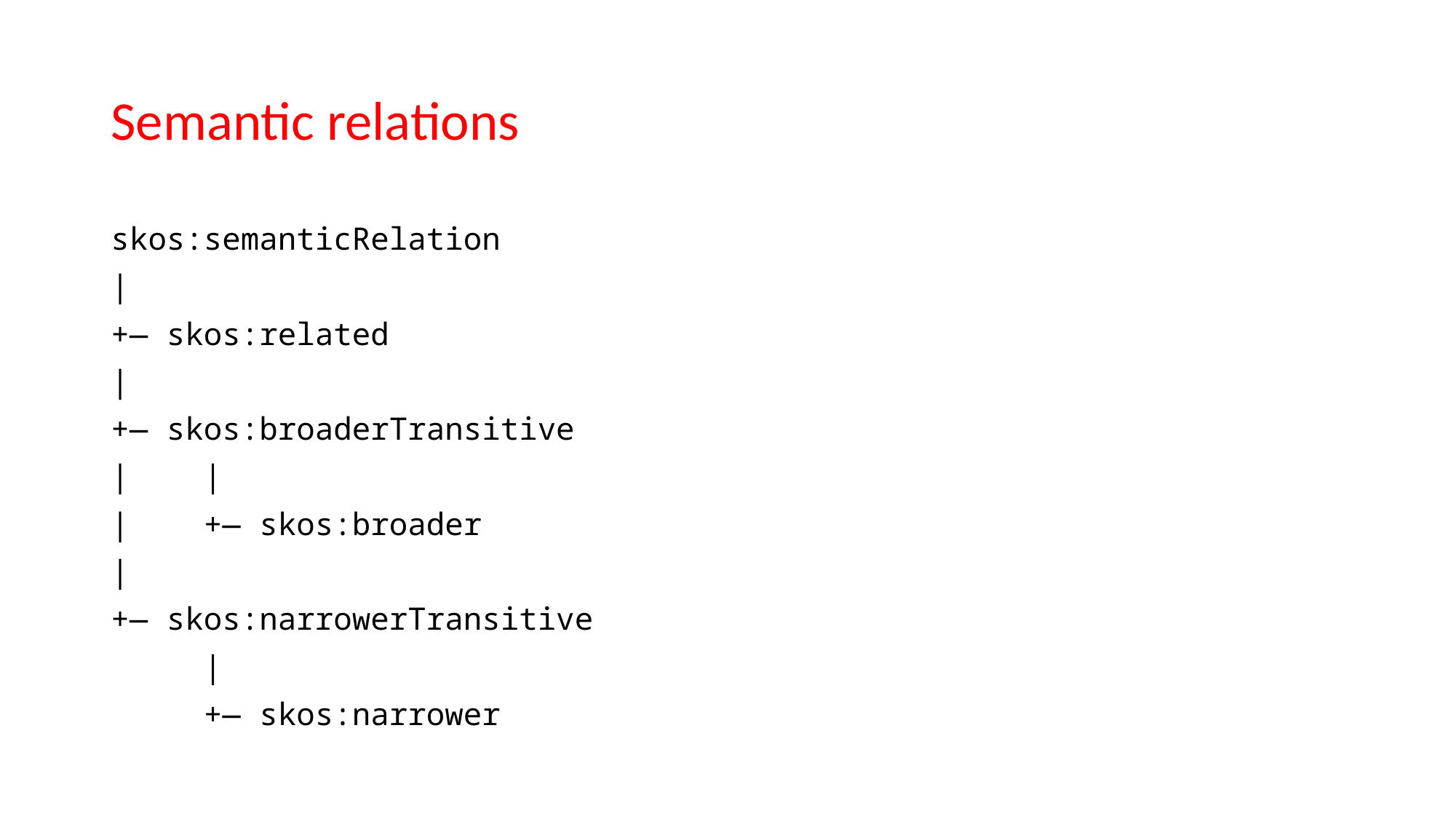

# Semantic relations
skos:semanticRelation
|
+— skos:related
|
+— skos:broaderTransitive
|    |
|    +— skos:broader
|
+— skos:narrowerTransitive
     |
     +— skos:narrower